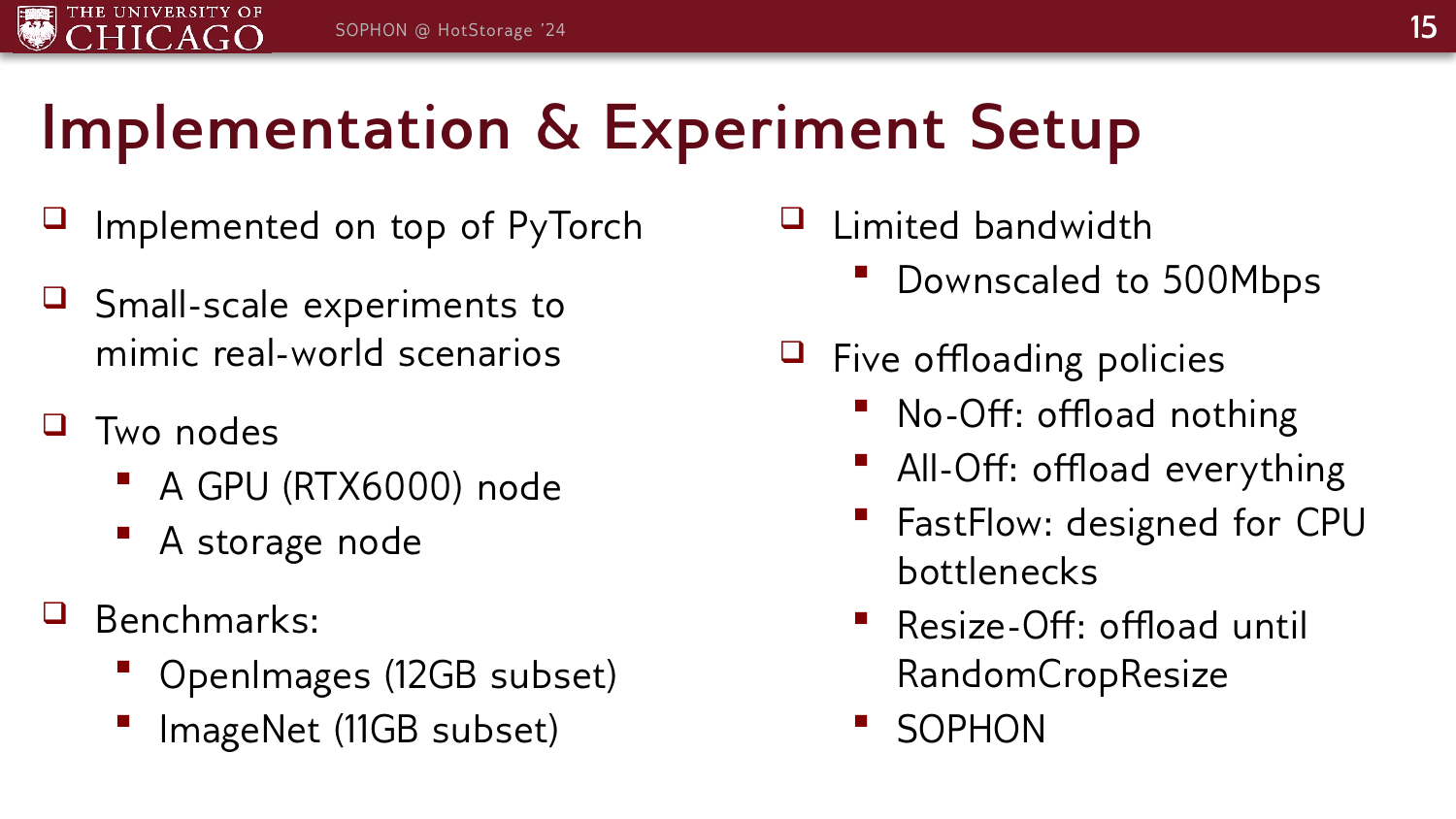

15
SOPHON @ HotStorage ’24
# Implementation & Experiment Setup
Limited bandwidth
Downscaled to 500Mbps
Five offloading policies
No-Off: offload nothing
All-Off: offload everything
FastFlow: designed for CPU bottlenecks
Resize-Off: offload until RandomCropResize
SOPHON

Implemented on top of PyTorch
Small-scale experiments to mimic real-world scenarios
Two nodes
A GPU (RTX6000) node
A storage node
Benchmarks:
OpenImages (12GB subset)
ImageNet (11GB subset)